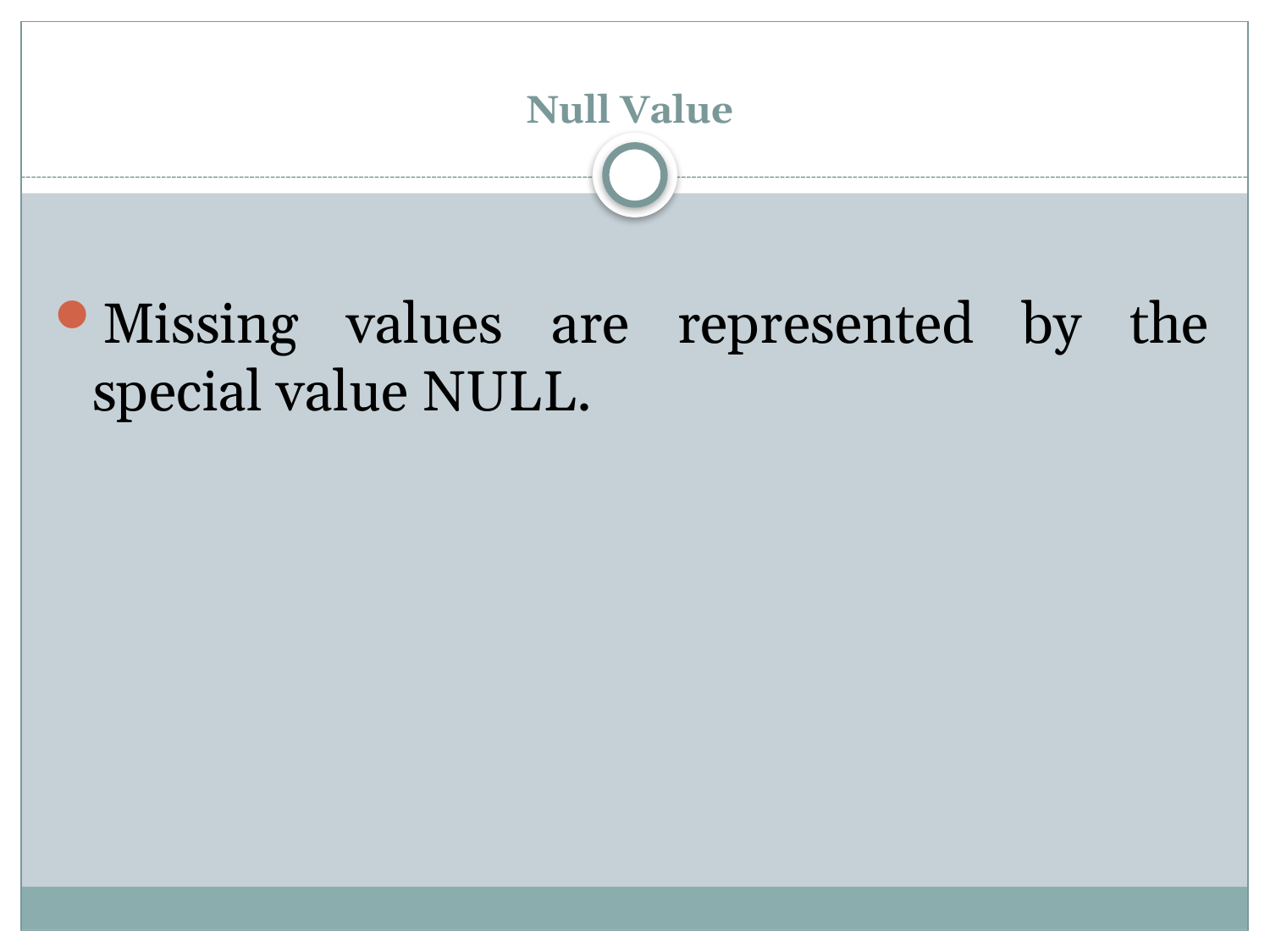

# Null Value

Missing values are represented by the special value NULL.